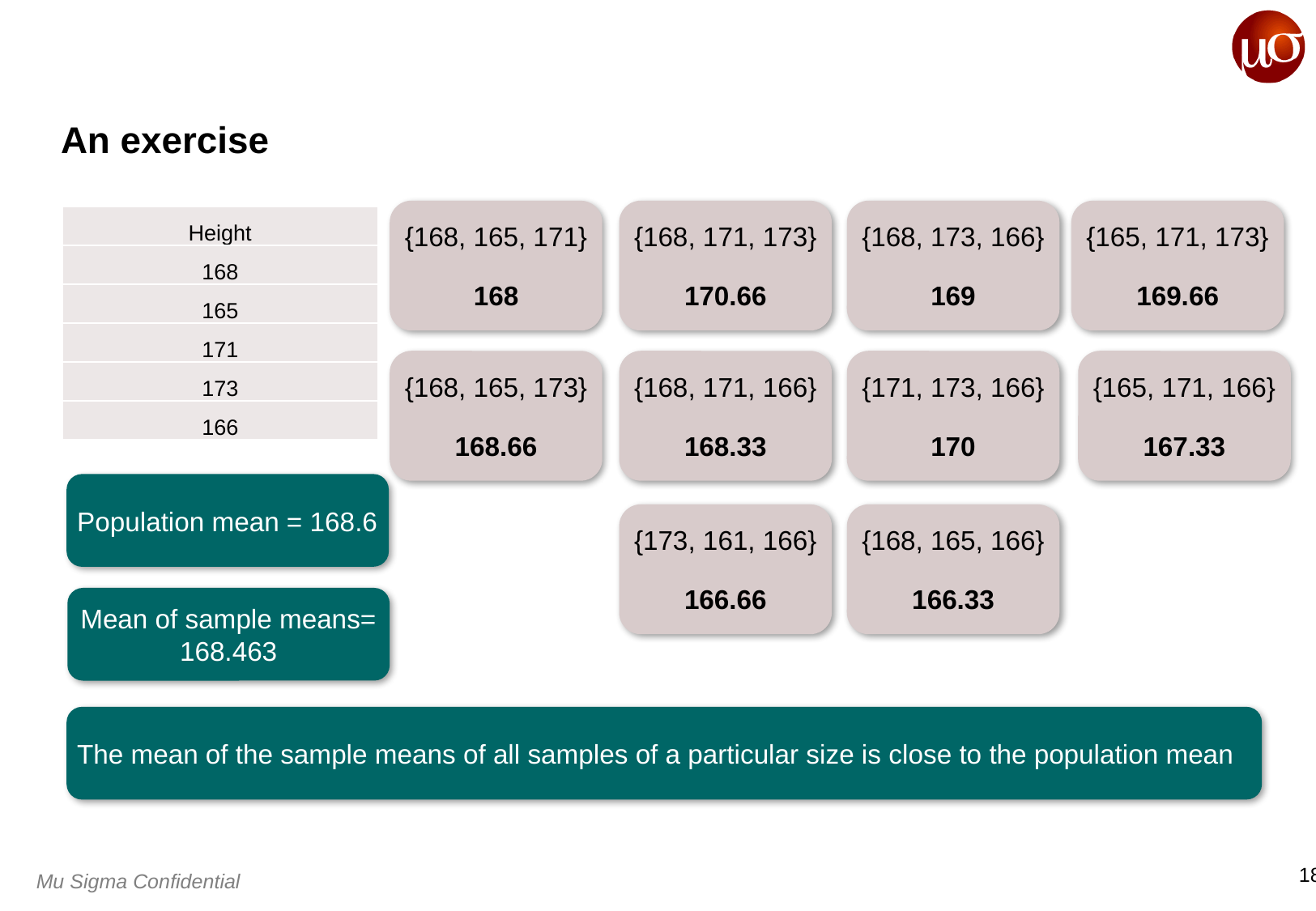

# An exercise
{168, 165, 171}
168
{168, 171, 173}
170.66
{168, 173, 166}
169
{165, 171, 173}
169.66
| Height |
| --- |
| 168 |
| 165 |
| 171 |
| 173 |
| 166 |
{168, 165, 173}
168.66
{168, 171, 166}
168.33
{171, 173, 166}
170
{165, 171, 166}
167.33
Population mean = 168.6
{173, 161, 166}
166.66
{168, 165, 166}
166.33
Mean of sample means= 168.463
The mean of the sample means of all samples of a particular size is close to the population mean